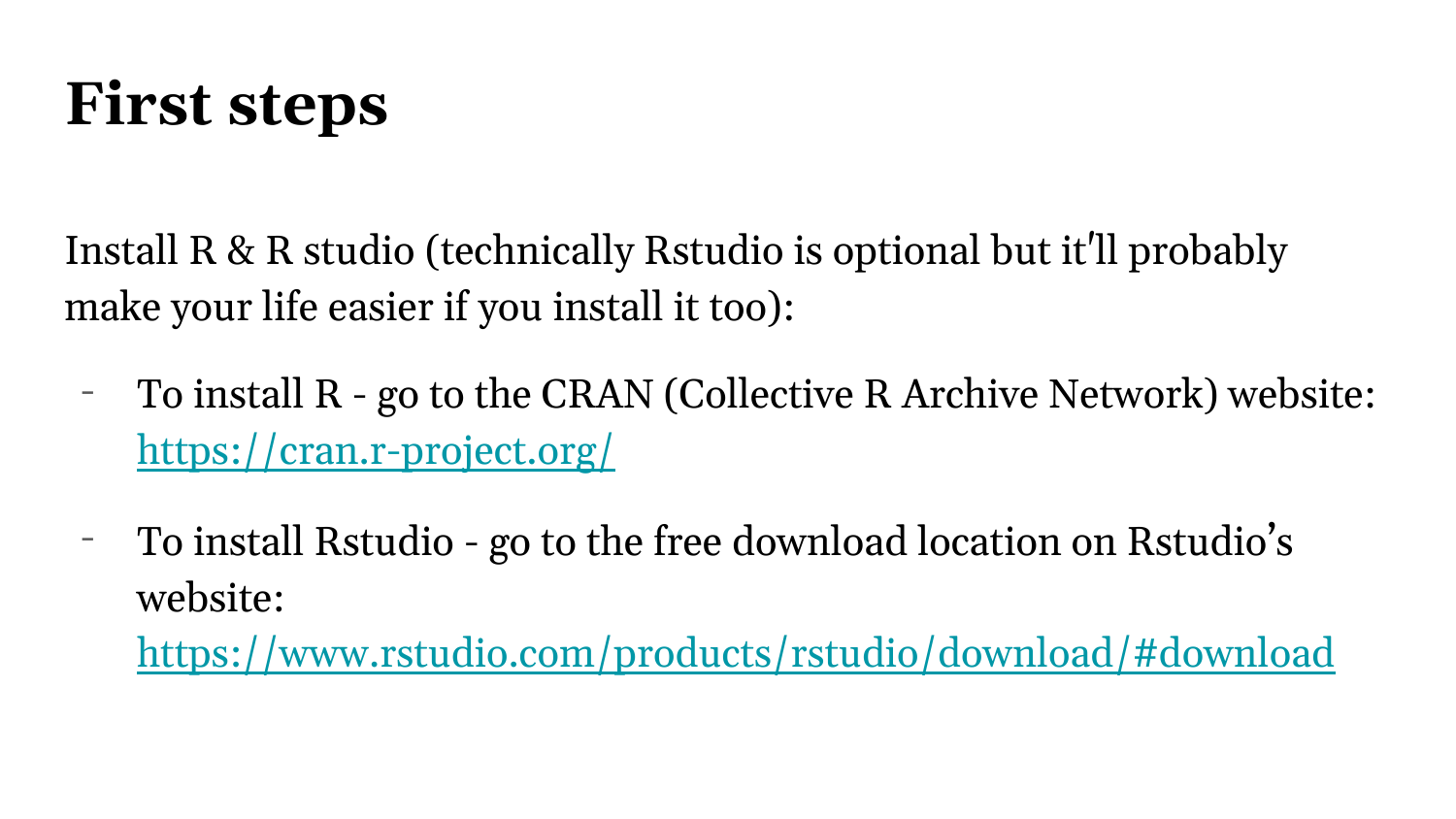

# First steps
Install R & R studio (technically Rstudio is optional but it'll probably make your life easier if you install it too):
To install R - go to the CRAN (Collective R Archive Network) website: https://cran.r-project.org/
To install Rstudio - go to the free download location on Rstudio’s website: https://www.rstudio.com/products/rstudio/download/#download